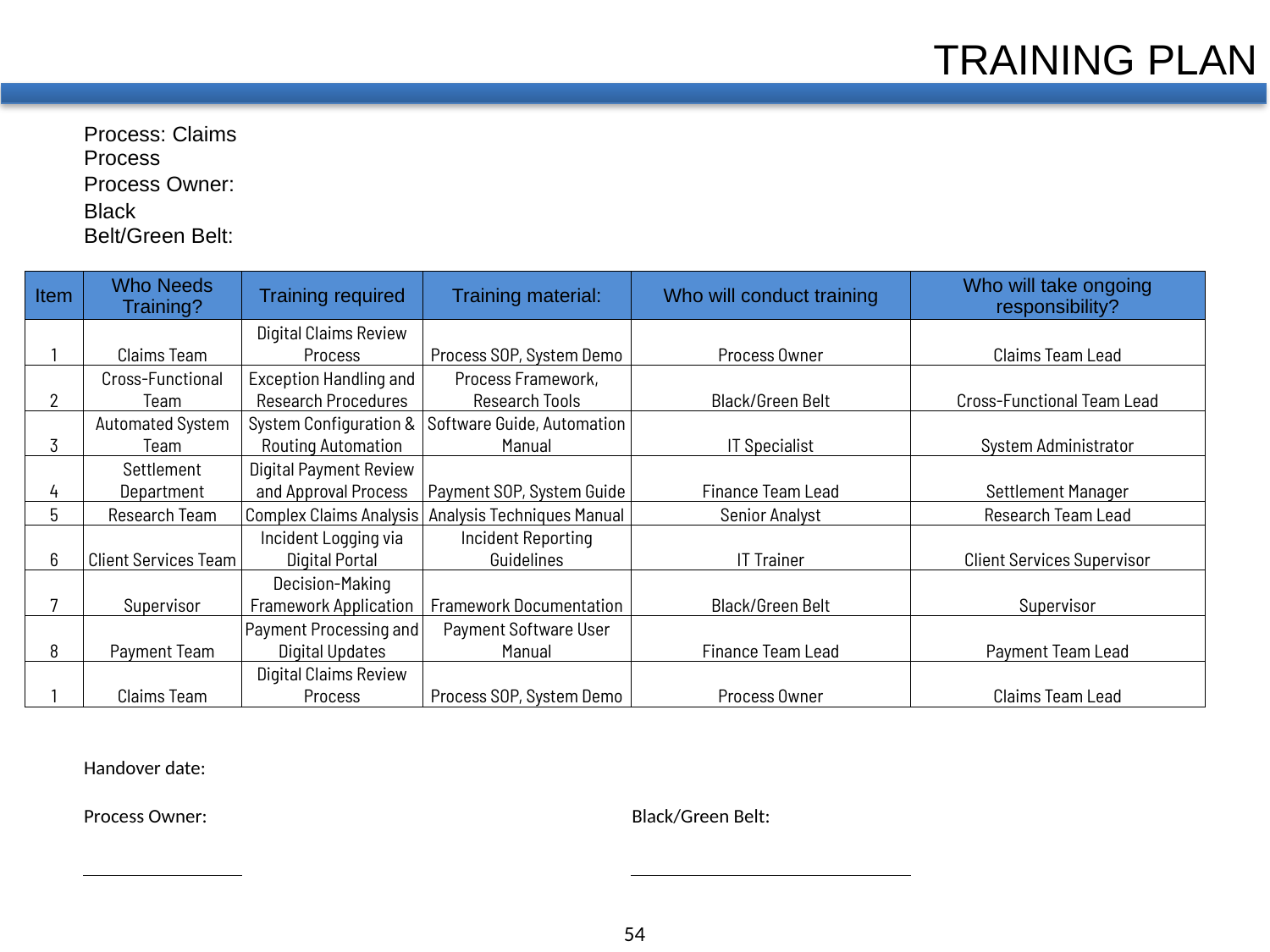

TRAINING PLAN
|  |  |  |  |  |  |
| --- | --- | --- | --- | --- | --- |
|  | Process: Claims Process |  |  |  |  |
|  | Process Owner: |  |  |  |  |
|  | Black Belt/Green Belt: |  |  |  |  |
|  |  |  |  |  |  |
| Item | Who Needs Training? | Training required | Training material: | Who will conduct training | Who will take ongoing responsibility? |
| 1 | Claims Team | Digital Claims Review Process | Process SOP, System Demo | Process Owner | Claims Team Lead |
| 2 | Cross-Functional Team | Exception Handling and Research Procedures | Process Framework, Research Tools | Black/Green Belt | Cross-Functional Team Lead |
| 3 | Automated System Team | System Configuration & Routing Automation | Software Guide, Automation Manual | IT Specialist | System Administrator |
| 4 | Settlement Department | Digital Payment Review and Approval Process | Payment SOP, System Guide | Finance Team Lead | Settlement Manager |
| 5 | Research Team | Complex Claims Analysis | Analysis Techniques Manual | Senior Analyst | Research Team Lead |
| 6 | Client Services Team | Incident Logging via Digital Portal | Incident Reporting Guidelines | IT Trainer | Client Services Supervisor |
| 7 | Supervisor | Decision-Making Framework Application | Framework Documentation | Black/Green Belt | Supervisor |
| 8 | Payment Team | Payment Processing and Digital Updates | Payment Software User Manual | Finance Team Lead | Payment Team Lead |
| 1 | Claims Team | Digital Claims Review Process | Process SOP, System Demo | Process Owner | Claims Team Lead |
|  |  |  |  |  |  |
|  |  |  |  |  |  |
|  | Handover date: |  |  |  |  |
|  |  |  |  |  |  |
|  | Process Owner: |  |  | Black/Green Belt: |  |
|  |  |  |  |  |  |
|  |  |  |  |  |  |
|  |  |  |  |  |  |
|  |  |  |  |  |  |